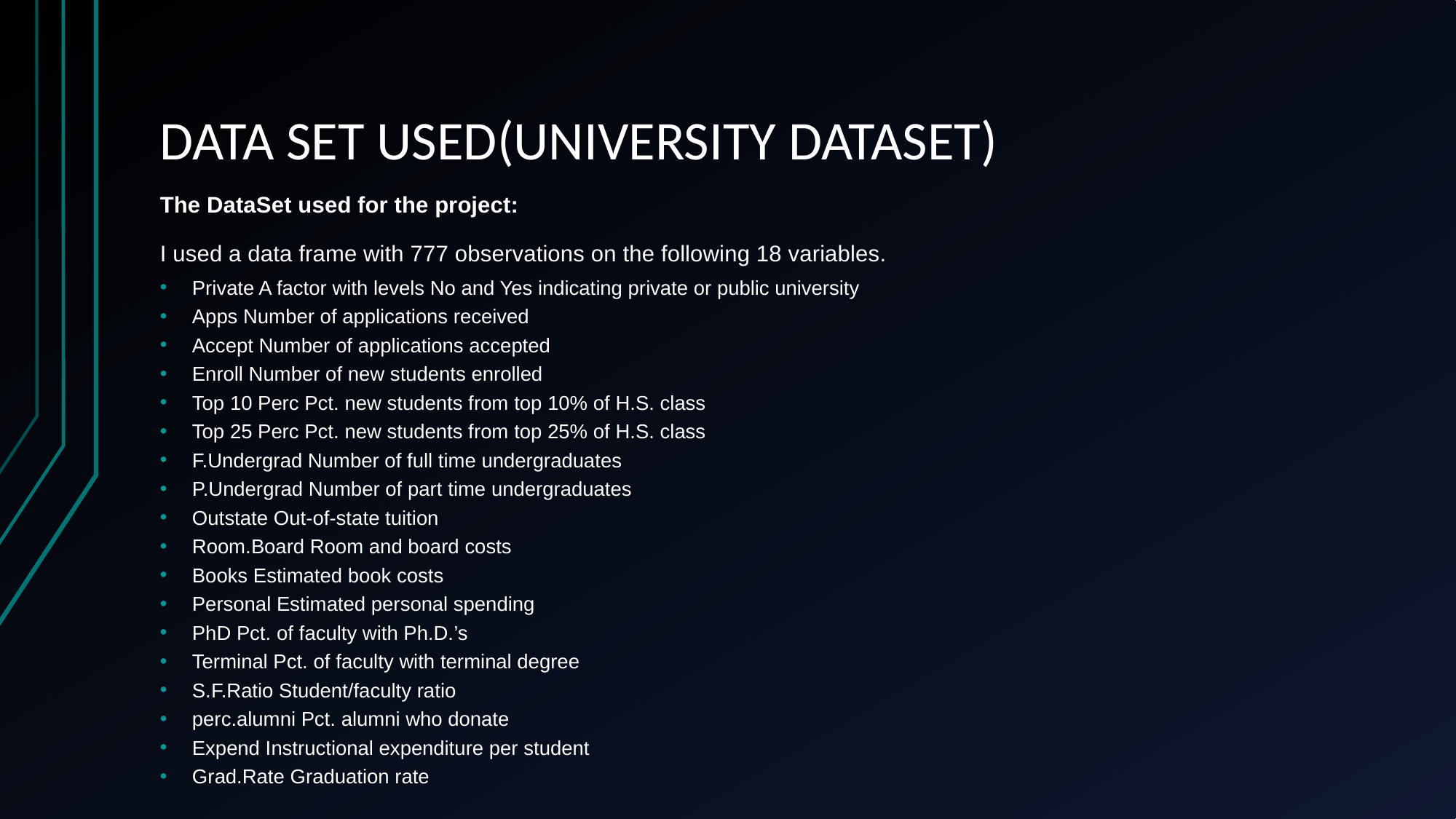

# DATA SET USED(UNIVERSITY DATASET)
The DataSet used for the project:

I used a data frame with 777 observations on the following 18 variables.
Private A factor with levels No and Yes indicating private or public university
Apps Number of applications received
Accept Number of applications accepted
Enroll Number of new students enrolled
Top 10 Perc Pct. new students from top 10% of H.S. class
Top 25 Perc Pct. new students from top 25% of H.S. class
F.Undergrad Number of full time undergraduates
P.Undergrad Number of part time undergraduates
Outstate Out-of-state tuition
Room.Board Room and board costs
Books Estimated book costs
Personal Estimated personal spending
PhD Pct. of faculty with Ph.D.’s
Terminal Pct. of faculty with terminal degree
S.F.Ratio Student/faculty ratio
perc.alumni Pct. alumni who donate
Expend Instructional expenditure per student
Grad.Rate Graduation rate